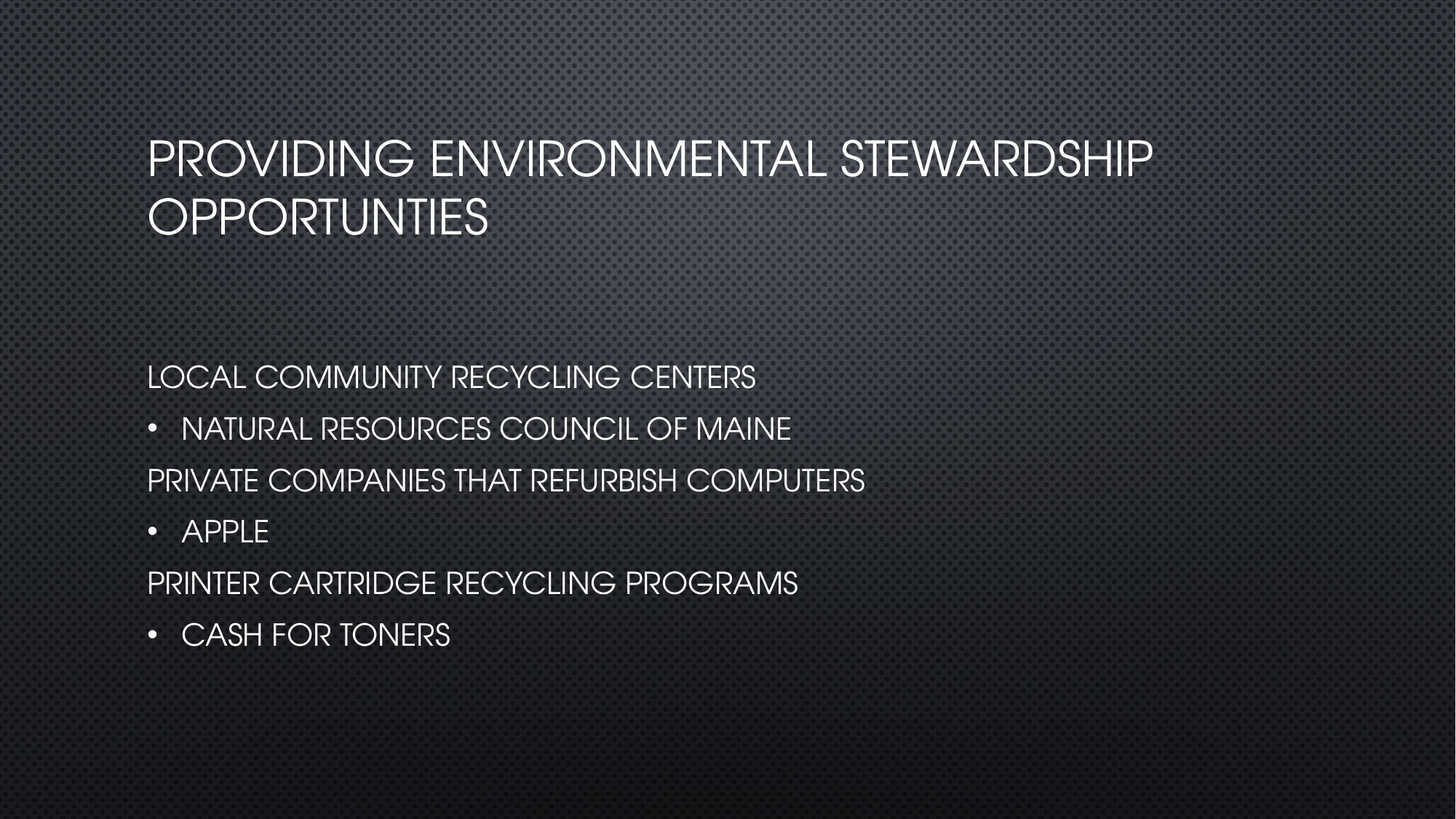

# PROVIDING ENVIRONMENTAL STEWARDSHIP OPPORTUNTIES
local community recycling centers
Natural Resources Council of Maine
private companies that refurbish computers
Apple
printer cartridge recycling programs
Cash For Toners